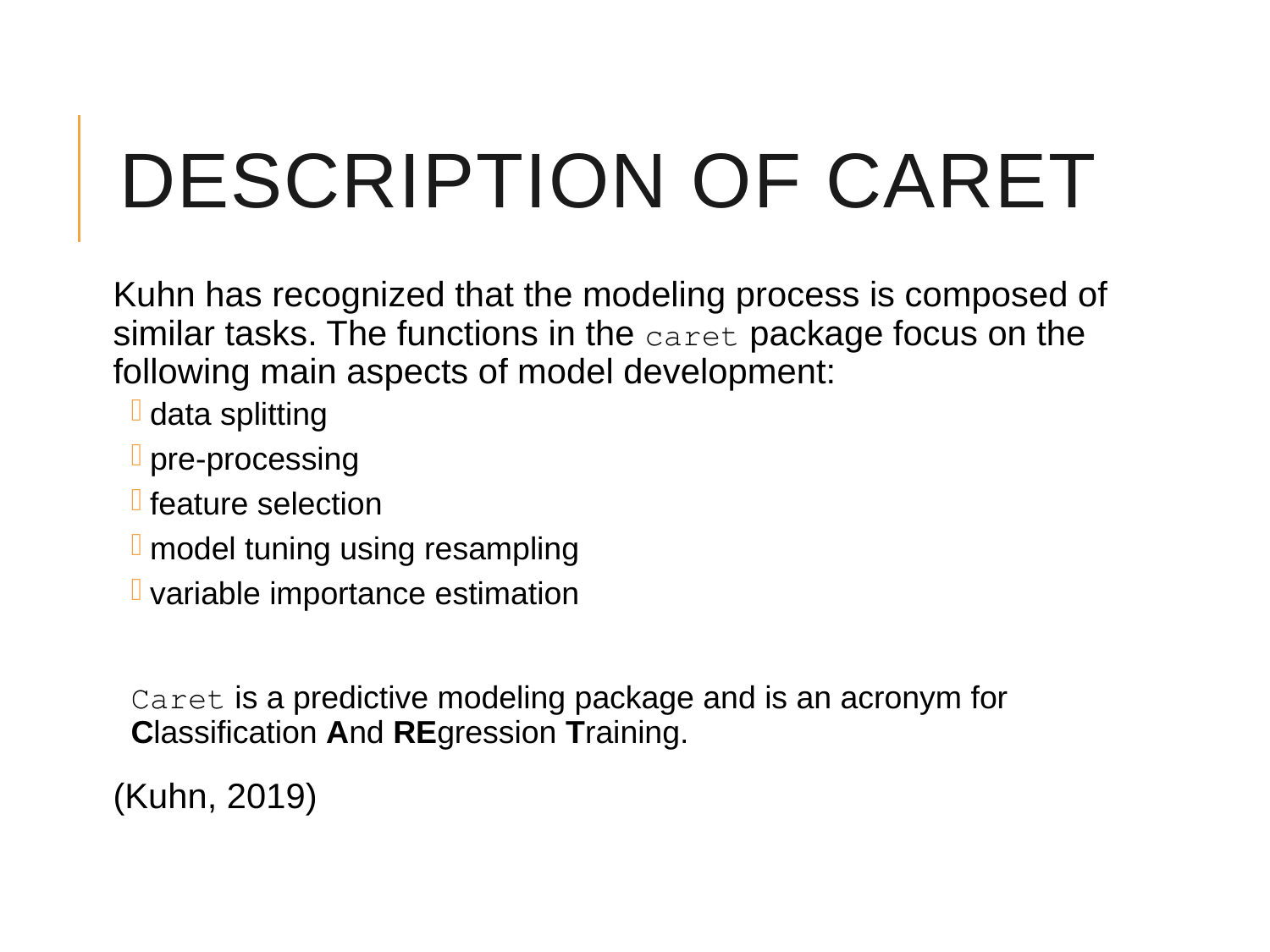

# Description of Caret
Kuhn has recognized that the modeling process is composed of similar tasks. The functions in the caret package focus on the following main aspects of model development:
data splitting
pre-processing
feature selection
model tuning using resampling
variable importance estimation

Caret is a predictive modeling package and is an acronym for Classification And REgression Training.
(Kuhn, 2019)